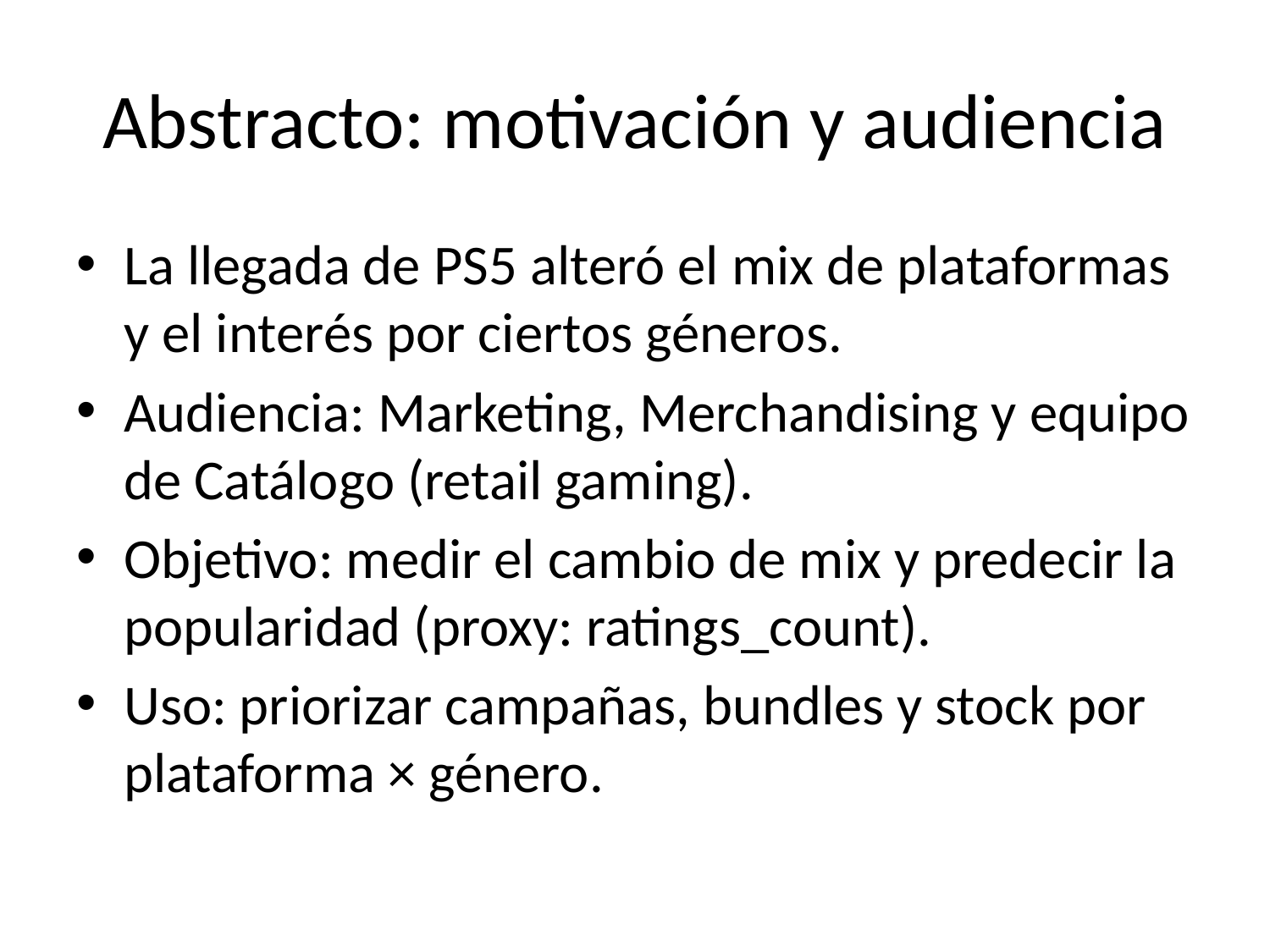

# Abstracto: motivación y audiencia
La llegada de PS5 alteró el mix de plataformas y el interés por ciertos géneros.
Audiencia: Marketing, Merchandising y equipo de Catálogo (retail gaming).
Objetivo: medir el cambio de mix y predecir la popularidad (proxy: ratings_count).
Uso: priorizar campañas, bundles y stock por plataforma × género.